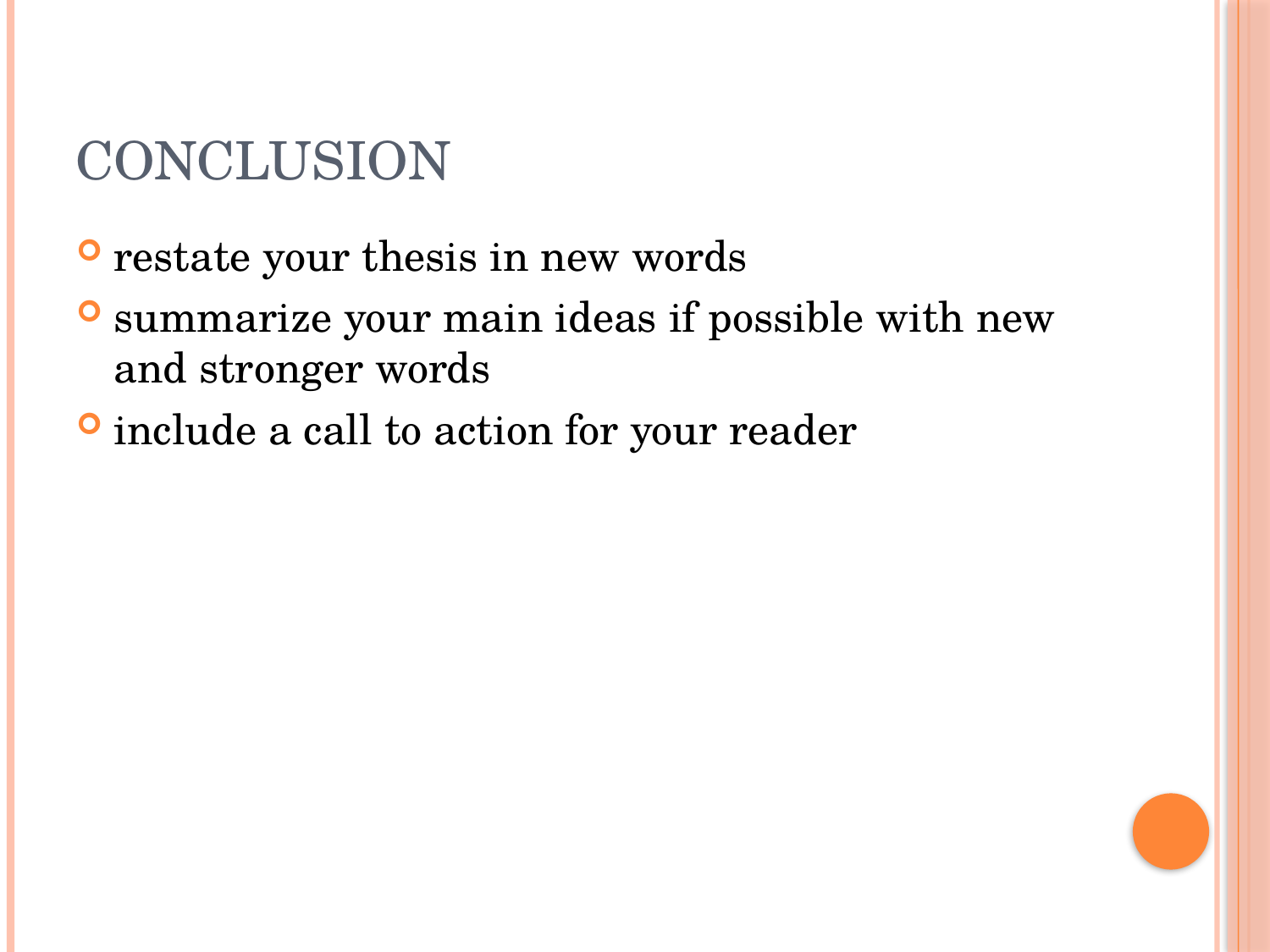

# Conclusion
restate your thesis in new words
summarize your main ideas if possible with new and stronger words
include a call to action for your reader